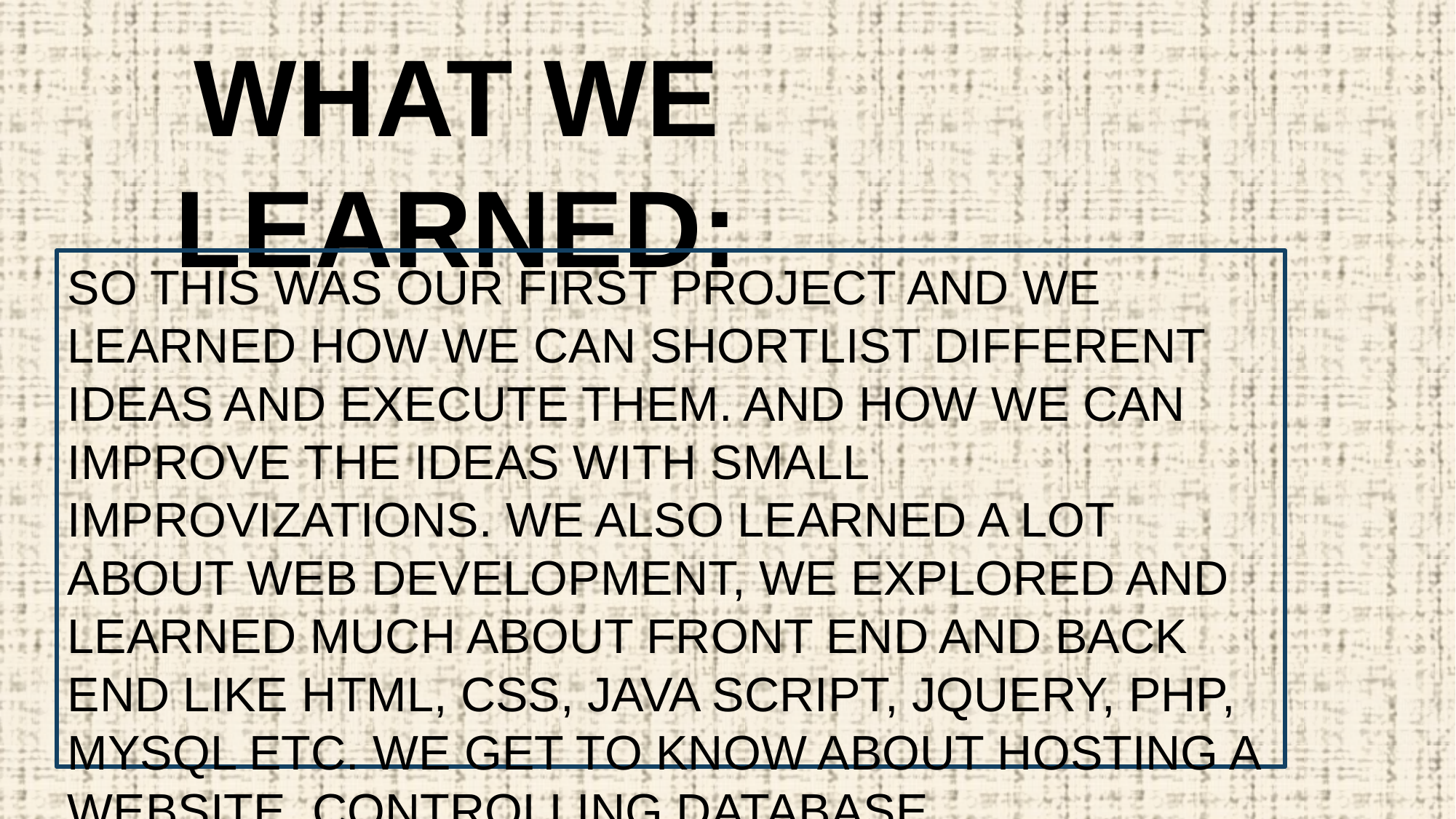

WHAT WE LEARNED:
SO THIS WAS OUR FIRST PROJECT AND WE LEARNED HOW WE CAN SHORTLIST DIFFERENT IDEAS AND EXECUTE THEM. AND HOW WE CAN IMPROVE THE IDEAS WITH SMALL IMPROVIZATIONS. WE ALSO LEARNED A LOT ABOUT WEB DEVELOPMENT, WE EXPLORED AND LEARNED MUCH ABOUT FRONT END AND BACK END LIKE HTML, CSS, JAVA SCRIPT, JQUERY, PHP, MYSQL ETC. WE GET TO KNOW ABOUT HOSTING A WEBSITE, CONTROLLING DATABASE MANAGEMENT SYSTEM. AS IT WAS OUR FIRST PROJECT WE ENJOYED IT A LOT. WEATHER WE WIN OR NOT BUT IT WAS A WONDERFUL EXPERIENCE FOR US.✌️✌️✌️